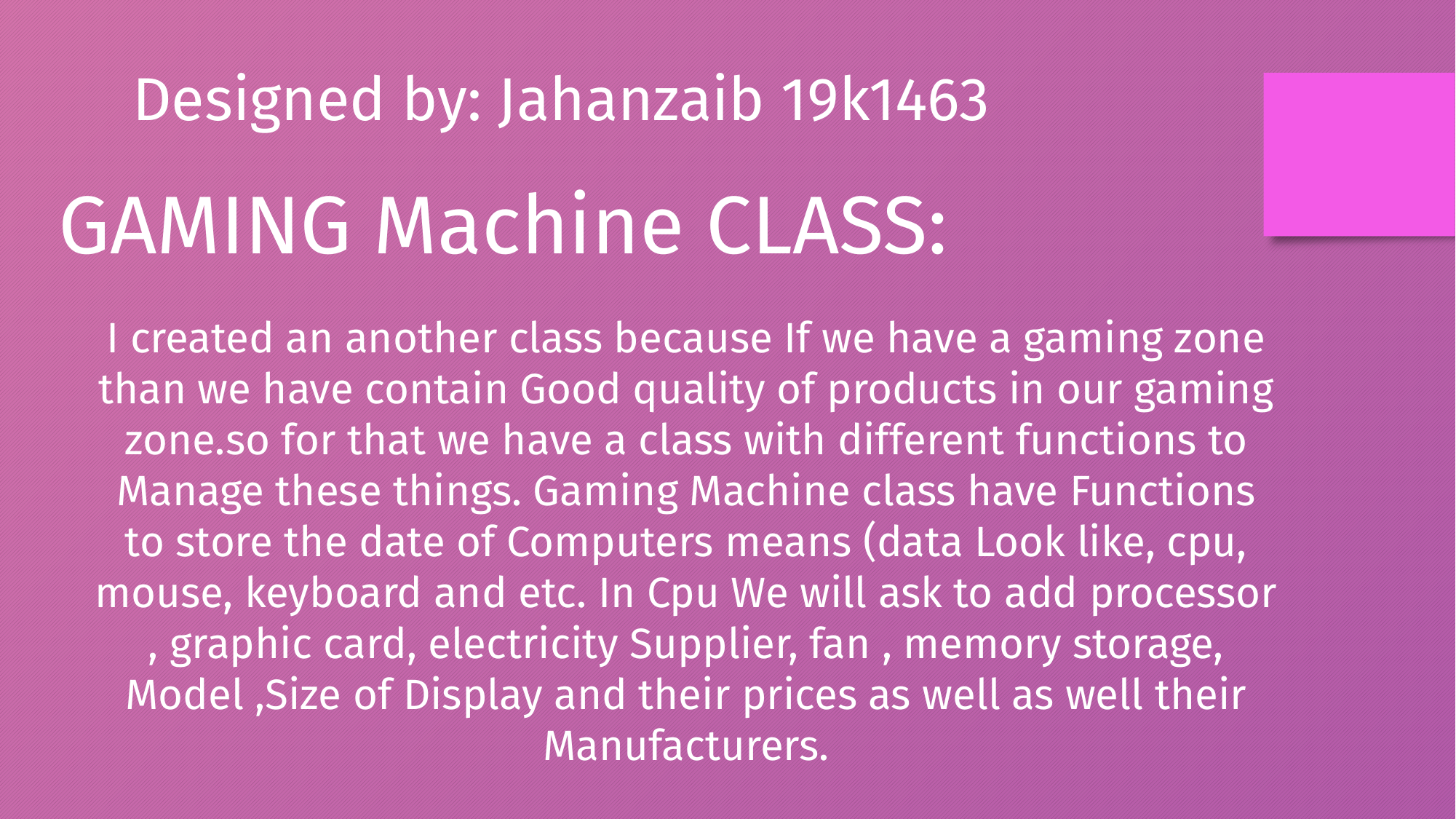

Designed by: Jahanzaib 19k1463
GAMING Machine CLASS:
I created an another class because If we have a gaming zone than we have contain Good quality of products in our gaming zone.so for that we have a class with different functions to Manage these things. Gaming Machine class have Functions to store the date of Computers means (data Look like, cpu, mouse, keyboard and etc. In Cpu We will ask to add processor , graphic card, electricity Supplier, fan , memory storage, Model ,Size of Display and their prices as well as well their Manufacturers.